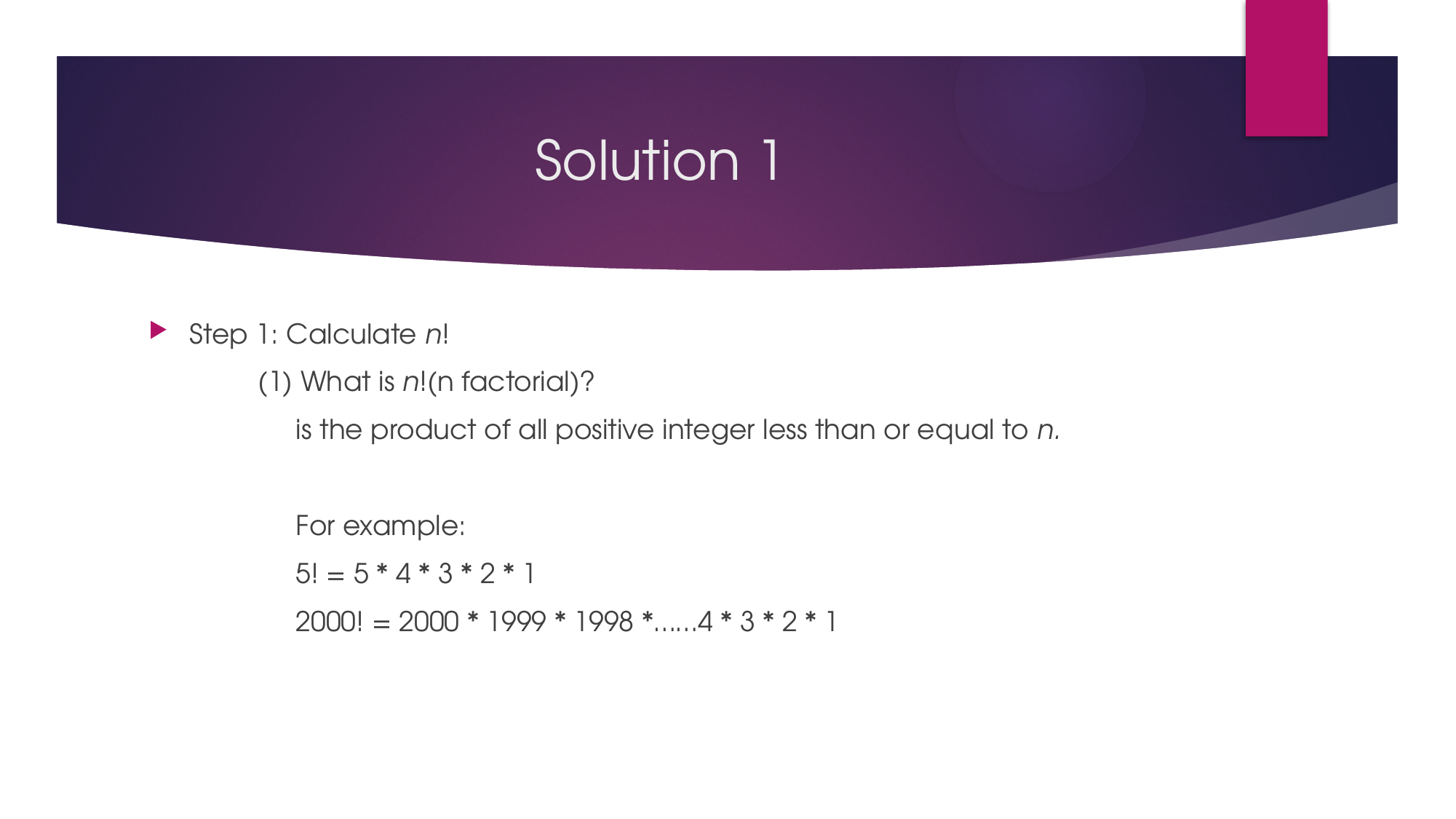

# Solution 1
Step 1: Calculate n!
	(1) What is n!(n factorial)?
	     is the product of all positive integer less than or equal to n.

	     For example:
	     5! = 5 * 4 * 3 * 2 * 1
	     2000! = 2000 * 1999 * 1998 *……4 * 3 * 2 * 1